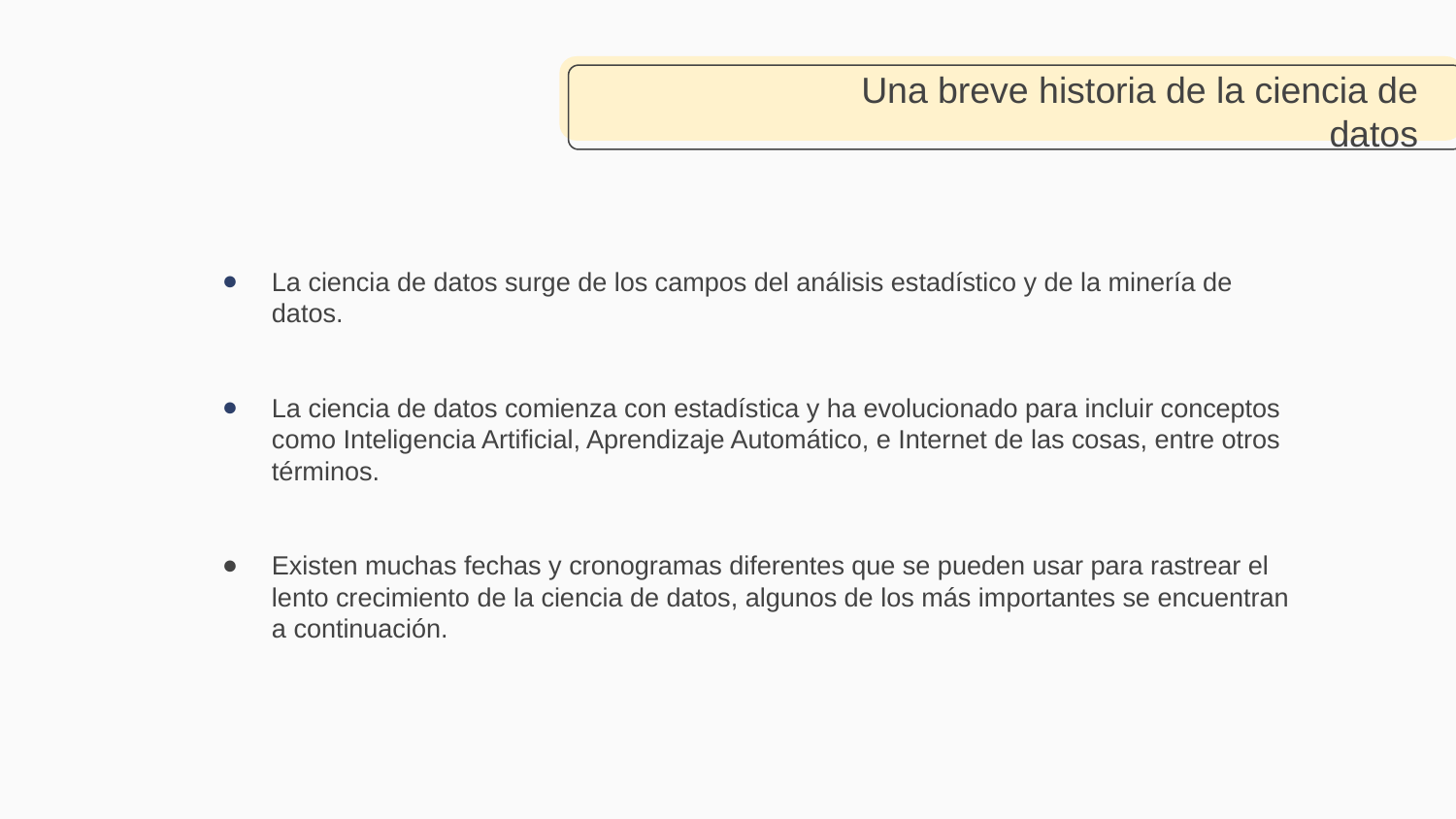

Una breve historia de la ciencia de datos
La ciencia de datos surge de los campos del análisis estadístico y de la minería de datos.

La ciencia de datos comienza con estadística y ha evolucionado para incluir conceptos como Inteligencia Artificial, Aprendizaje Automático, e Internet de las cosas, entre otros términos.

Existen muchas fechas y cronogramas diferentes que se pueden usar para rastrear el lento crecimiento de la ciencia de datos, algunos de los más importantes se encuentran a continuación.